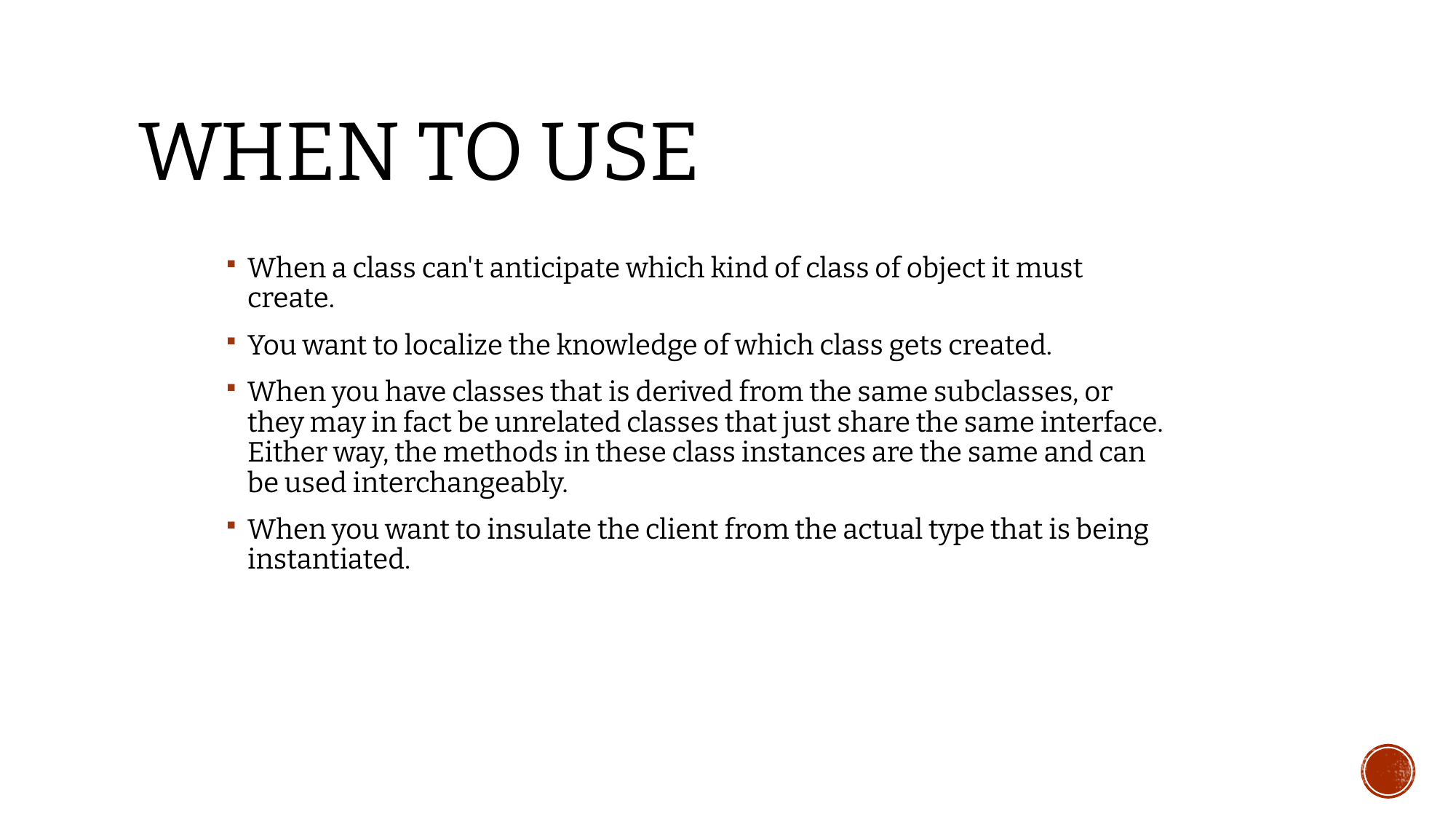

# When to use
When a class can't anticipate which kind of class of object it must create.
You want to localize the knowledge of which class gets created.
When you have classes that is derived from the same subclasses, or they may in fact be unrelated classes that just share the same interface. Either way, the methods in these class instances are the same and can be used interchangeably.
When you want to insulate the client from the actual type that is being instantiated.